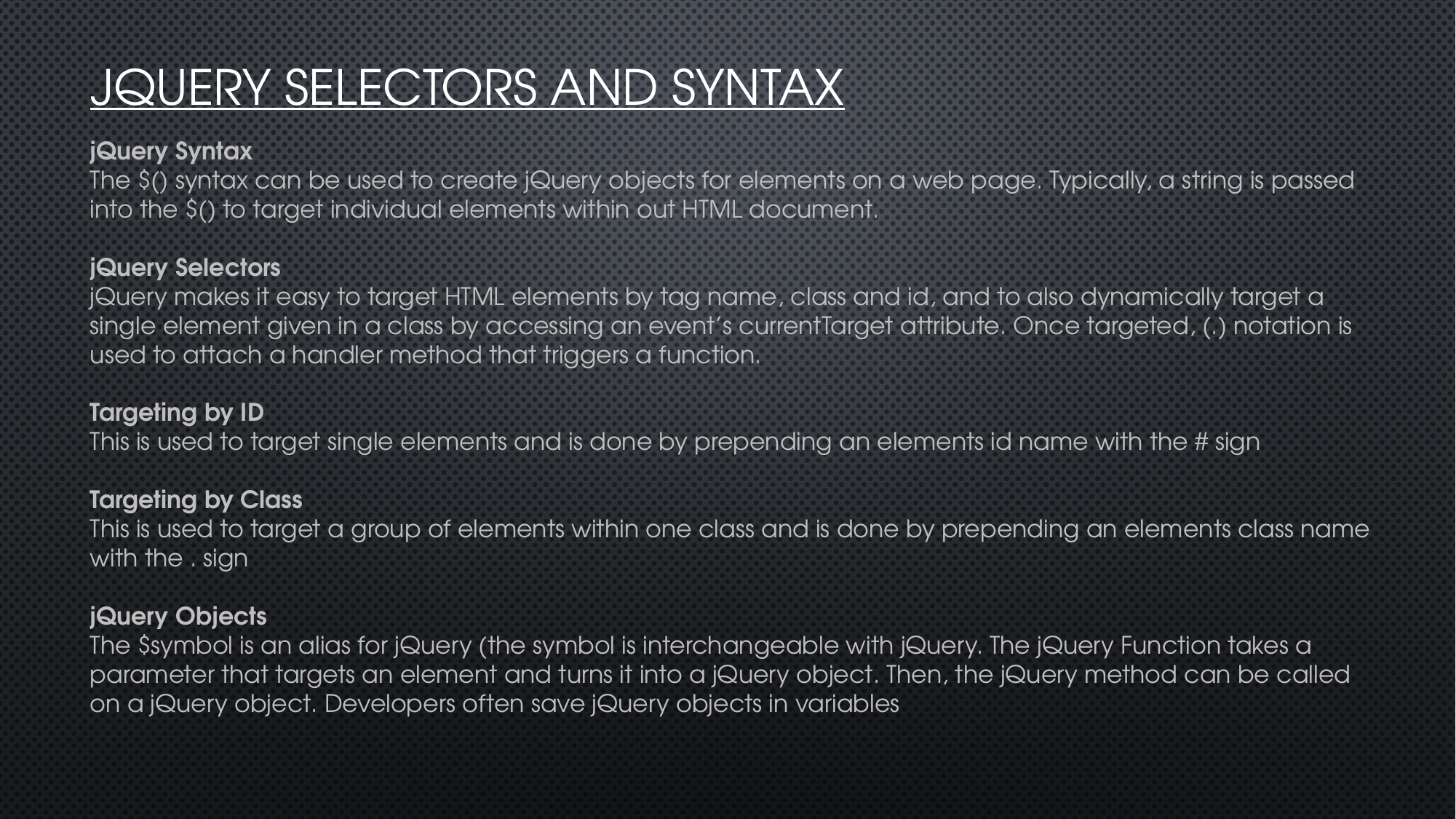

# jQuery Selectors AND SYNTAX
jQuery Syntax
The $() syntax can be used to create jQuery objects for elements on a web page. Typically, a string is passed into the $() to target individual elements within out HTML document.

jQuery Selectors
jQuery makes it easy to target HTML elements by tag name, class and id, and to also dynamically target a single element given in a class by accessing an event’s currentTarget attribute. Once targeted, (.) notation is used to attach a handler method that triggers a function.

Targeting by ID
This is used to target single elements and is done by prepending an elements id name with the # sign

Targeting by Class
This is used to target a group of elements within one class and is done by prepending an elements class name with the . sign

jQuery Objects
The $symbol is an alias for jQuery (the symbol is interchangeable with jQuery. The jQuery Function takes a parameter that targets an element and turns it into a jQuery object. Then, the jQuery method can be called on a jQuery object. Developers often save jQuery objects in variables